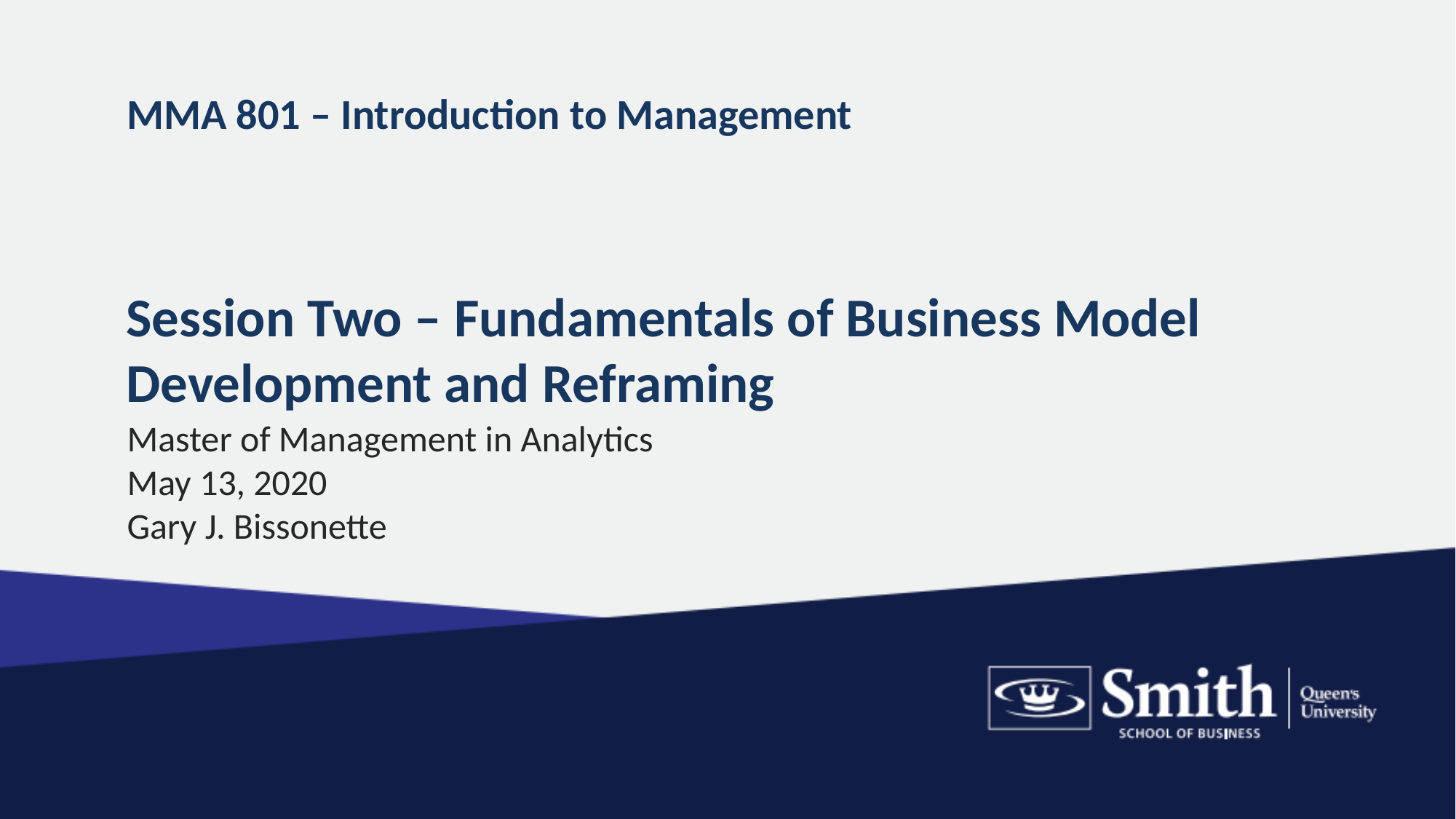

MMA 801 – Introduction to Management
Session Two – Fundamentals of Business Model Development and Reframing
Master of Management in Analytics
May 13, 2020
Gary J. Bissonette